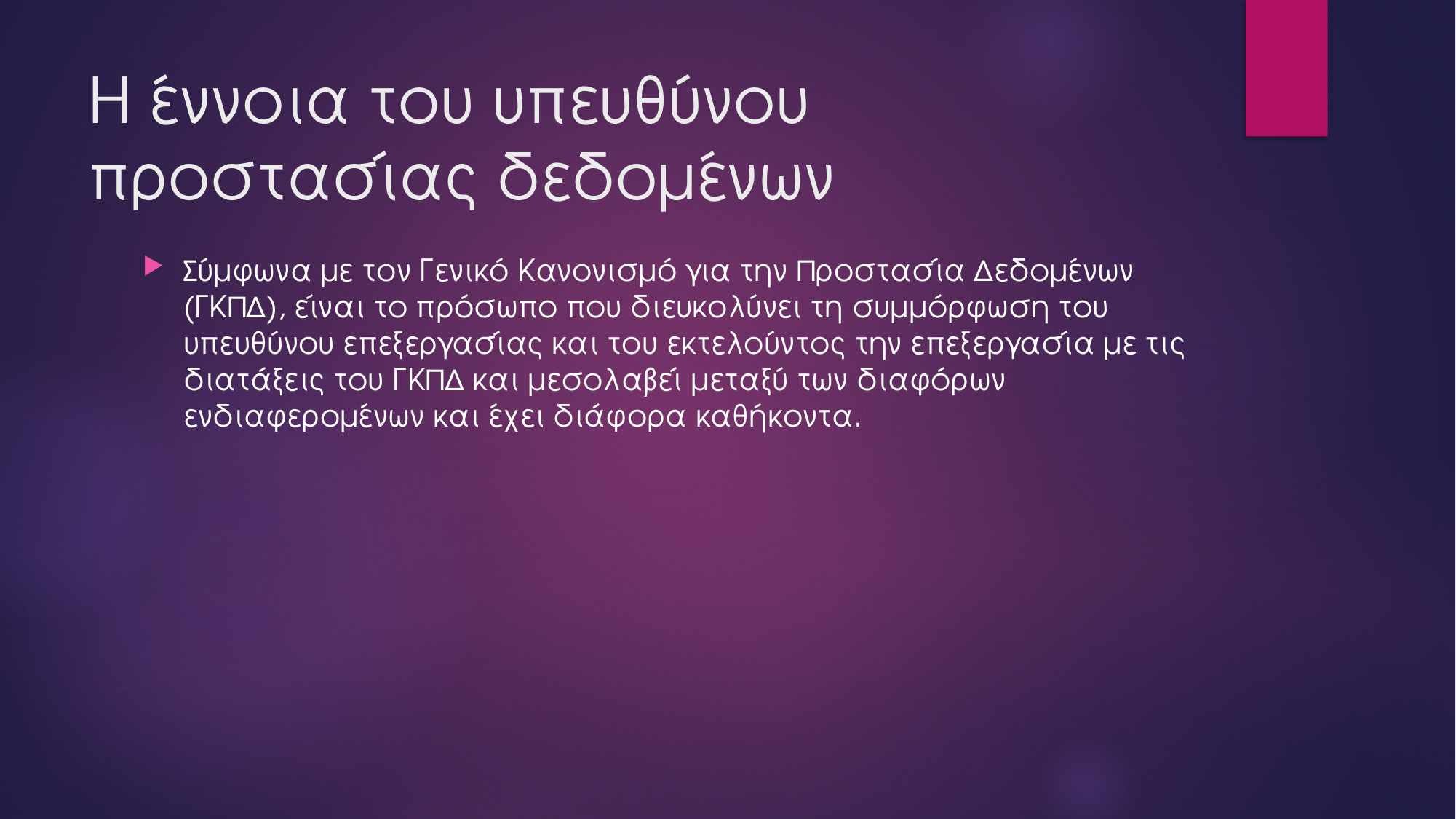

# Η έννοια του υπευθύνου προστασίας δεδομένων
Σύμφωνα με τον Γενικό Κανονισμό για την Προστασία Δεδομένων (ΓΚΠΔ), είναι το πρόσωπο που διευκολύνει τη συμμόρφωση του υπευθύνου επεξεργασίας και του εκτελούντος την επεξεργασία με τις διατάξεις του ΓΚΠΔ και μεσολαβεί μεταξύ των διαφόρων ενδιαφερομένων και έχει διάφορα καθήκοντα.